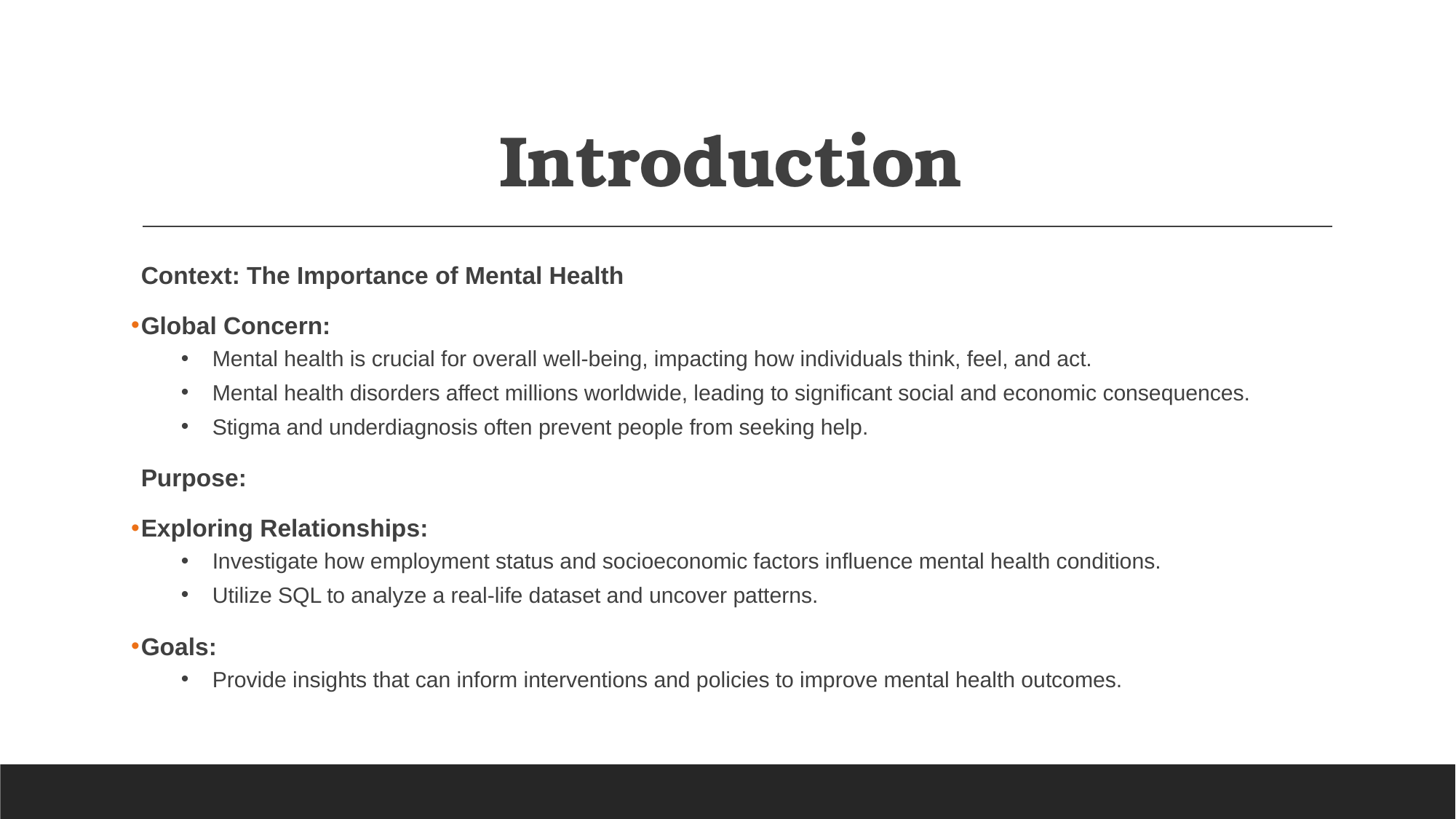

# Introduction
Context: The Importance of Mental Health
Global Concern:
Mental health is crucial for overall well-being, impacting how individuals think, feel, and act.
Mental health disorders affect millions worldwide, leading to significant social and economic consequences.
Stigma and underdiagnosis often prevent people from seeking help.
Purpose:
Exploring Relationships:
Investigate how employment status and socioeconomic factors influence mental health conditions.
Utilize SQL to analyze a real-life dataset and uncover patterns.
Goals:
Provide insights that can inform interventions and policies to improve mental health outcomes.